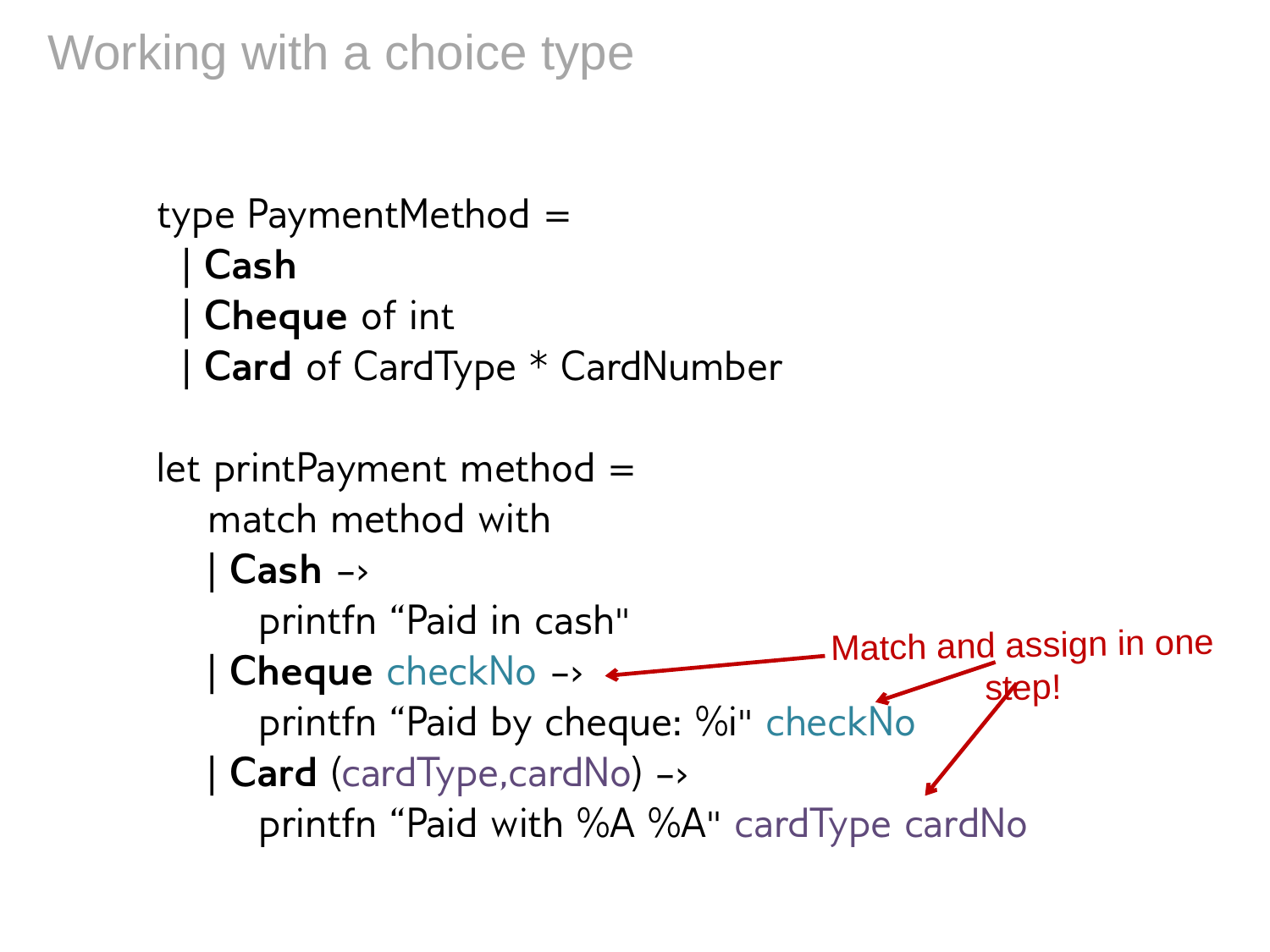

# Working with a choice type
type PaymentMethod =
  | Cash
  | Cheque of int
  | Card of CardType * CardNumber

let printPayment method =
    match method with
    | Cash –›
        printfn “Paid in cash"
    | Cheque checkNo –›
        printfn “Paid by cheque: %i" checkNo
    | Card (cardType,cardNo) –›
        printfn “Paid with %A %A" cardType cardNo
Match and assign in one step!